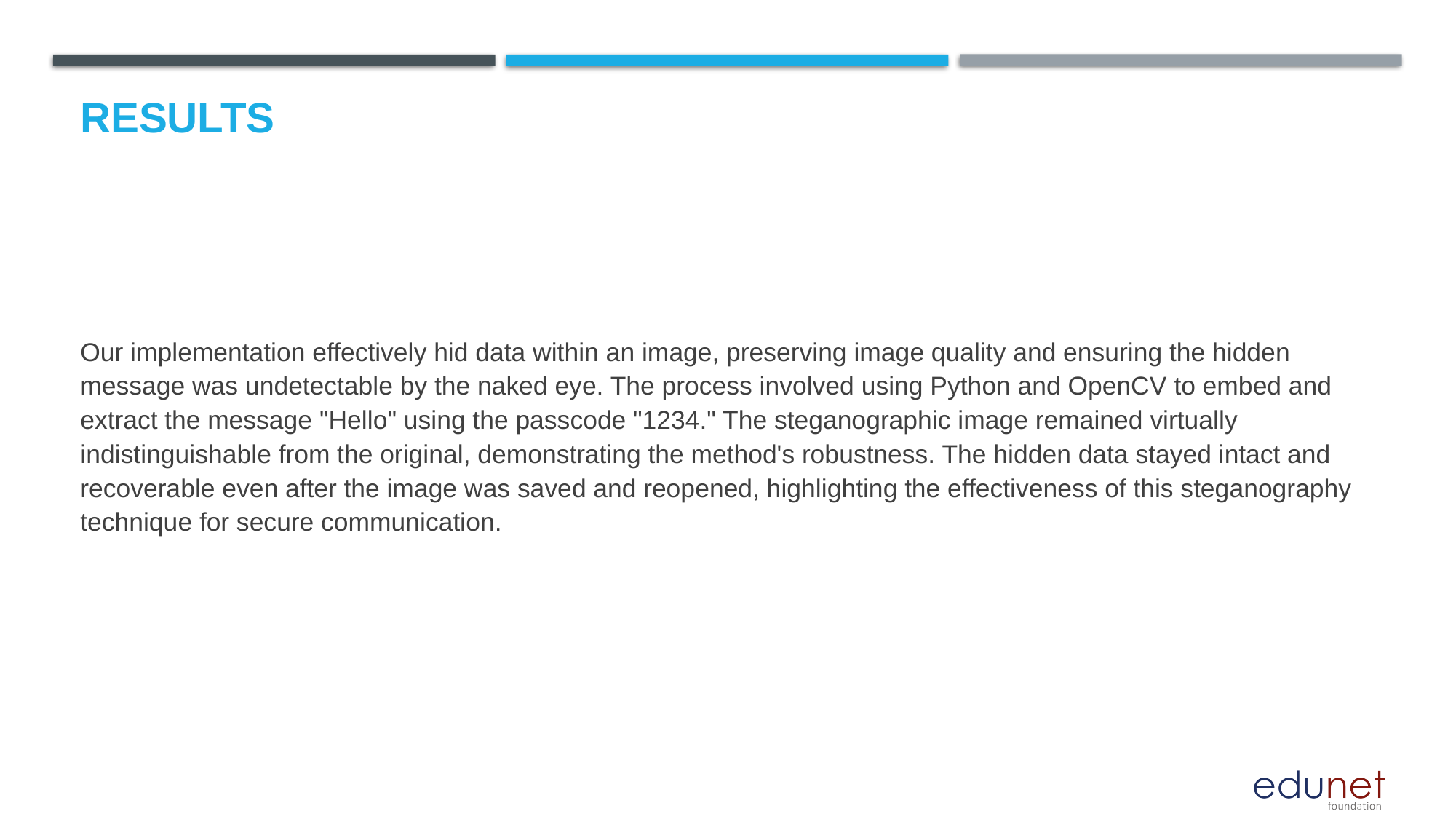

# Results
Our implementation effectively hid data within an image, preserving image quality and ensuring the hidden message was undetectable by the naked eye. The process involved using Python and OpenCV to embed and extract the message "Hello" using the passcode "1234." The steganographic image remained virtually indistinguishable from the original, demonstrating the method's robustness. The hidden data stayed intact and recoverable even after the image was saved and reopened, highlighting the effectiveness of this steganography technique for secure communication.